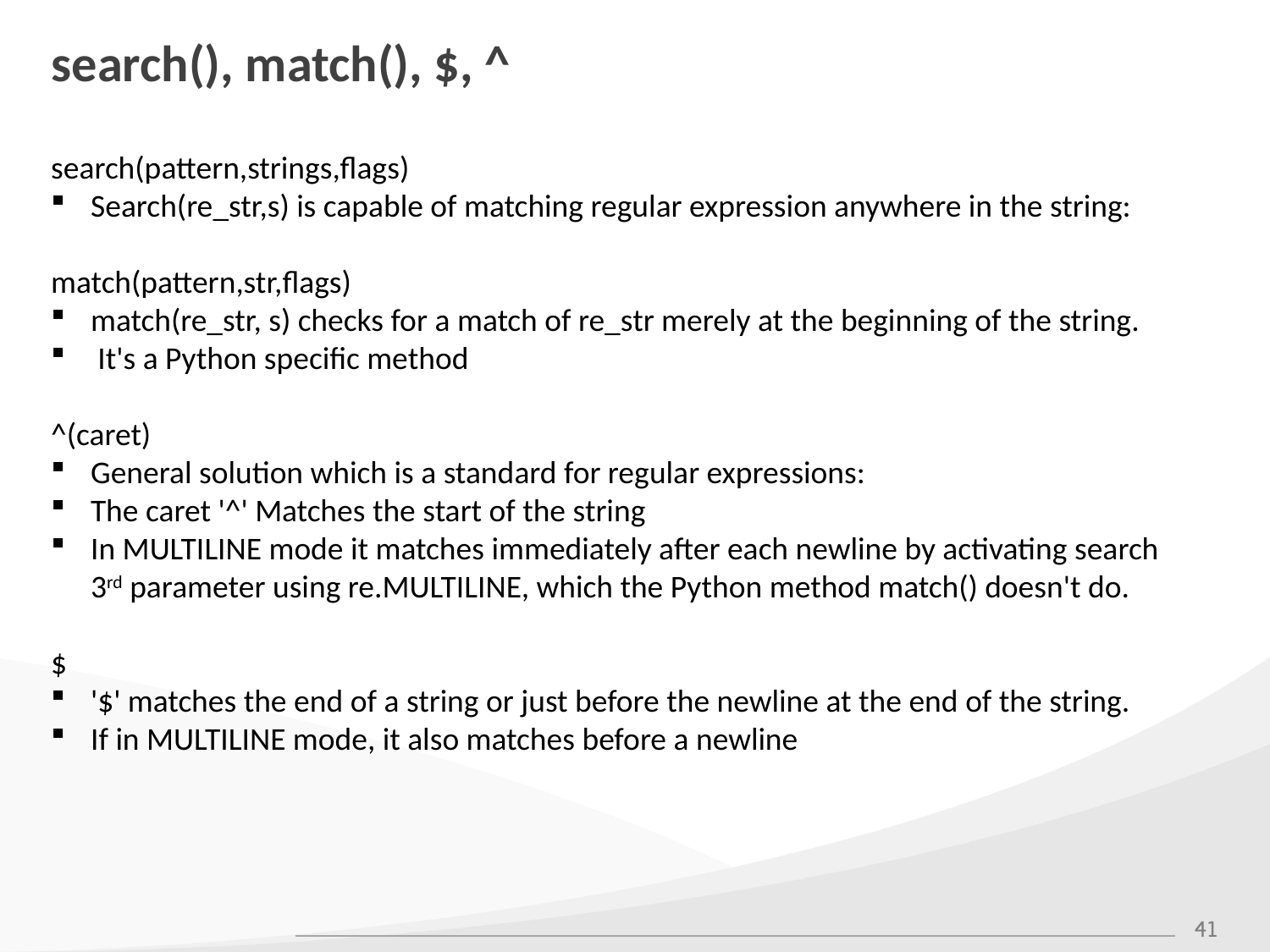

# search(), match(), $, ^
search(pattern,strings,flags)
Search(re_str,s) is capable of matching regular expression anywhere in the string:

match(pattern,str,flags)
match(re_str, s) checks for a match of re_str merely at the beginning of the string.
 It's a Python specific method

^(caret)
General solution which is a standard for regular expressions:
The caret '^' Matches the start of the string
In MULTILINE mode it matches immediately after each newline by activating search 3rd parameter using re.MULTILINE, which the Python method match() doesn't do.

$
'$' matches the end of a string or just before the newline at the end of the string.
If in MULTILINE mode, it also matches before a newline